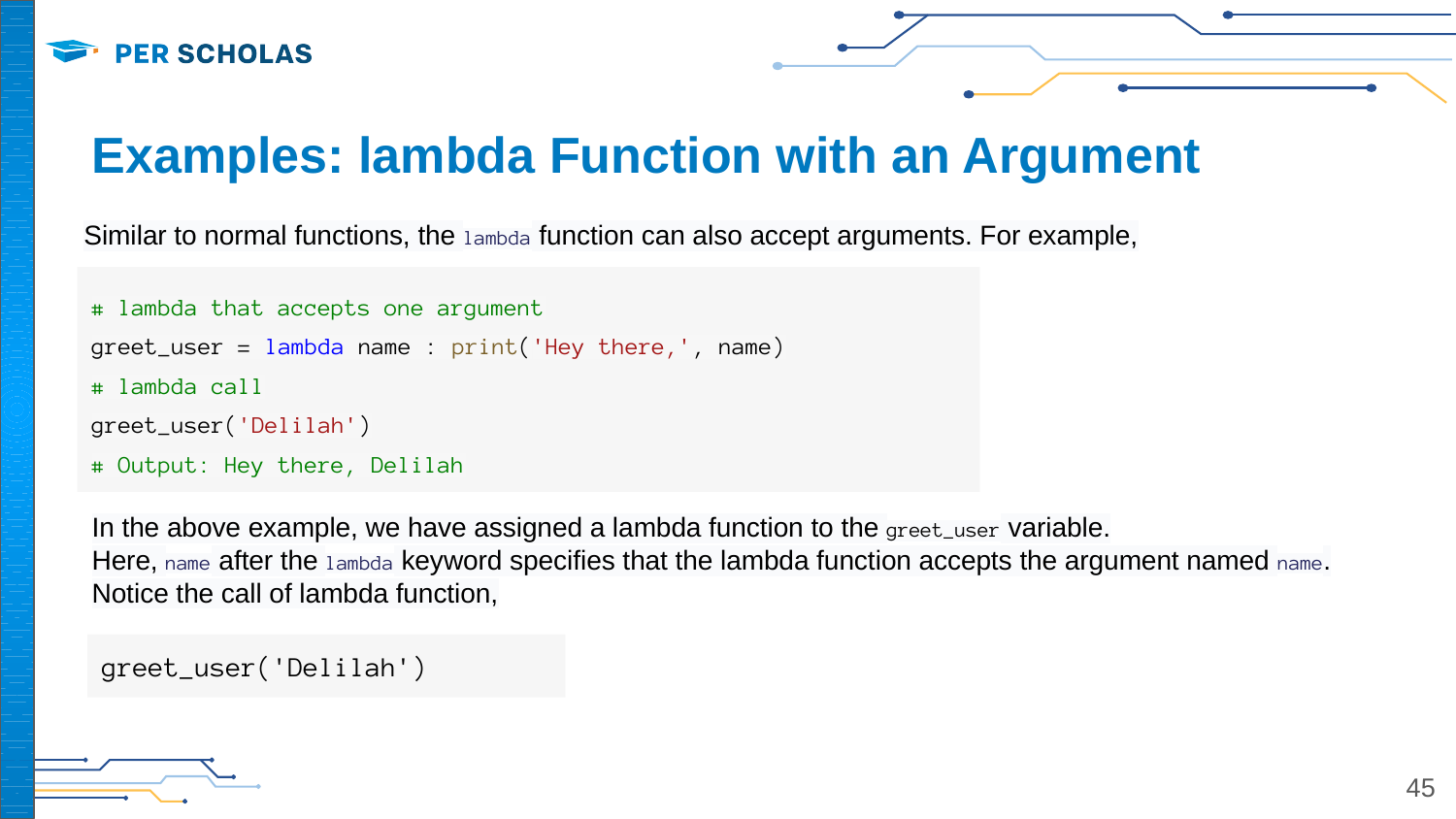

# Examples: lambda Function with an Argument
Similar to normal functions, the lambda function can also accept arguments. For example,
# lambda that accepts one argument
greet_user = lambda name : print('Hey there,', name)
# lambda call
greet_user('Delilah')
# Output: Hey there, Delilah
In the above example, we have assigned a lambda function to the greet_user variable.
Here, name after the lambda keyword specifies that the lambda function accepts the argument named name.
Notice the call of lambda function,
greet_user('Delilah')
45